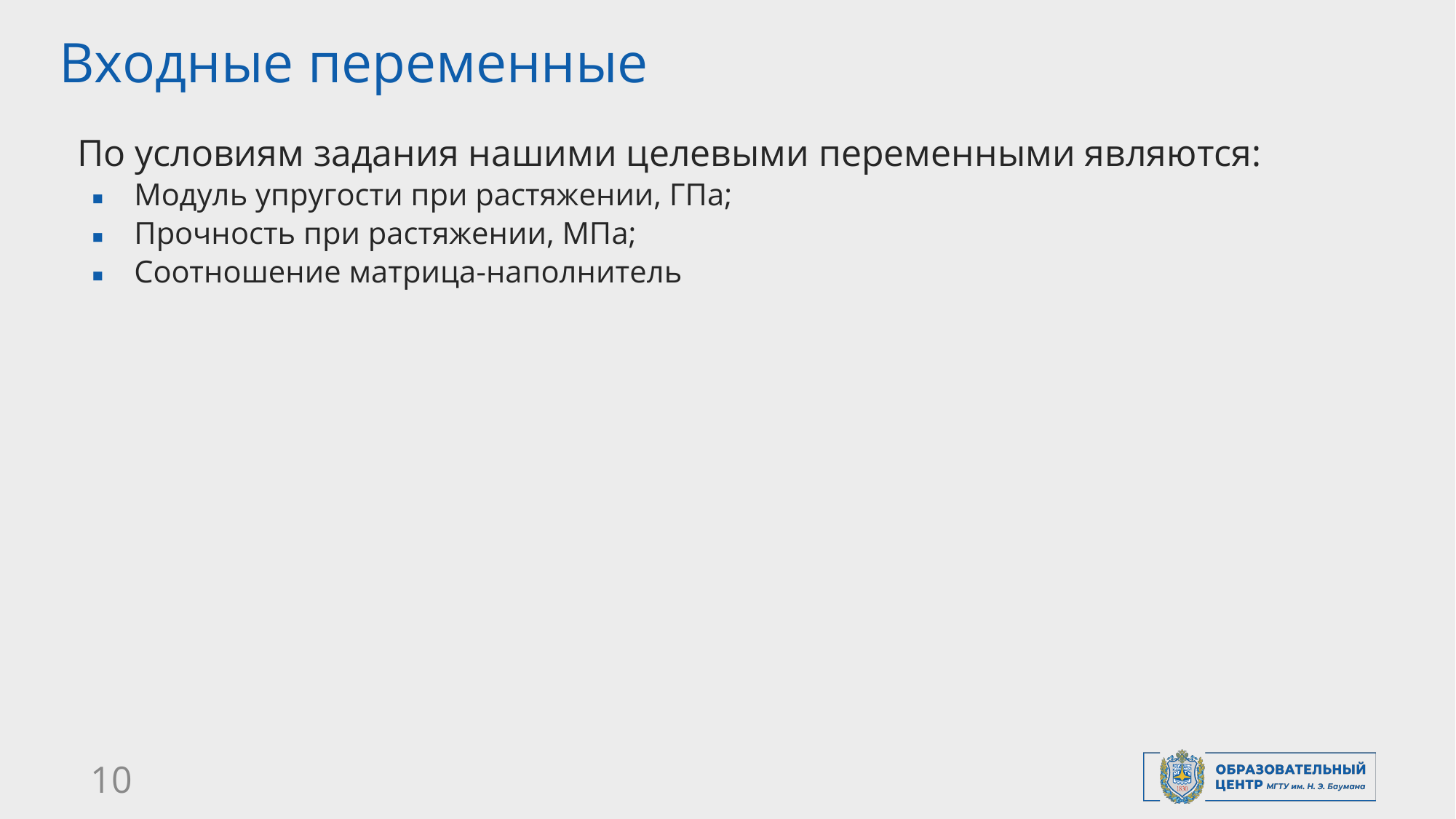

# Входные переменные
По условиям задания нашими целевыми переменными являются:
Модуль упругости при растяжении, ГПа;
Прочность при растяжении, МПа;
Соотношение матрица-наполнитель

10